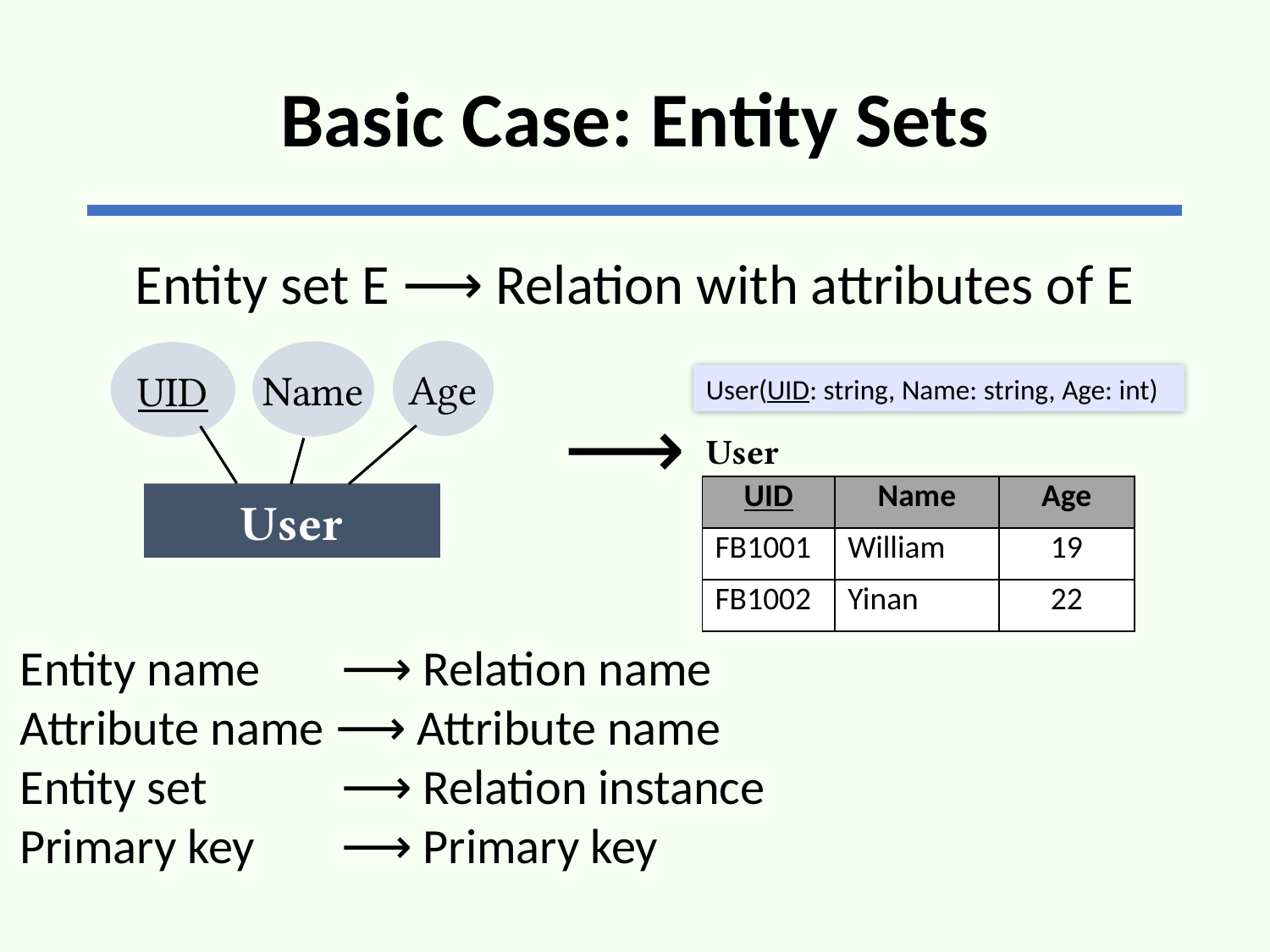

# Basic Case: Entity Sets
Entity set E ⟶ Relation with attributes of E
Age
Name
UID

User
User(UID: string, Name: string, Age: int)
⟶
User
| UID | Name | Age |
| --- | --- | --- |
| FB1001 | William | 19 |
| FB1002 | Yinan | 22 |
Entity name 	      ⟶ Relation name
Attribute name ⟶ Attribute name
Entity set 	      ⟶ Relation instance
Primary key	      ⟶ Primary key